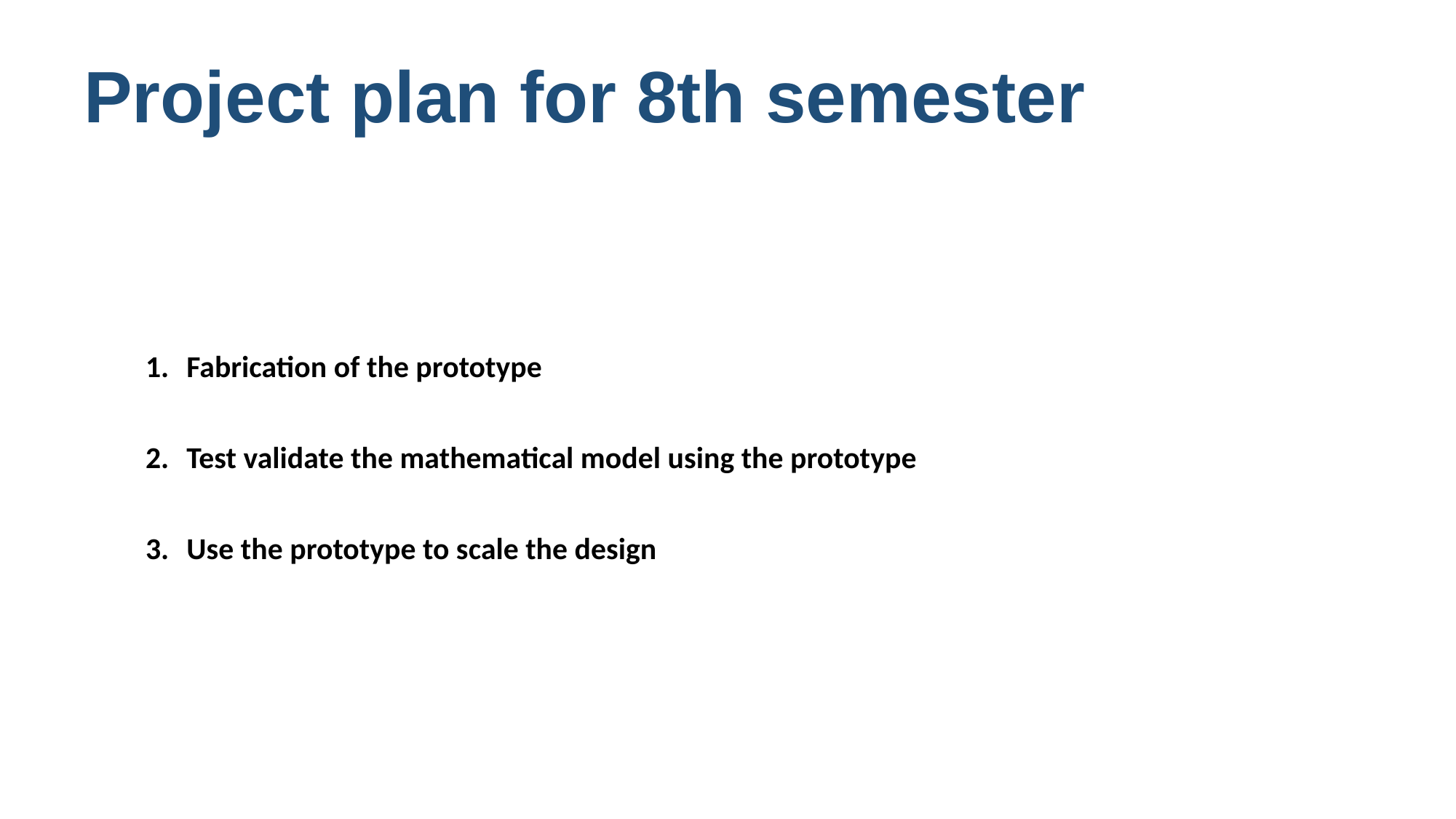

Project plan for 8th semester
Fabrication of the prototype
Test validate the mathematical model using the prototype
Use the prototype to scale the design